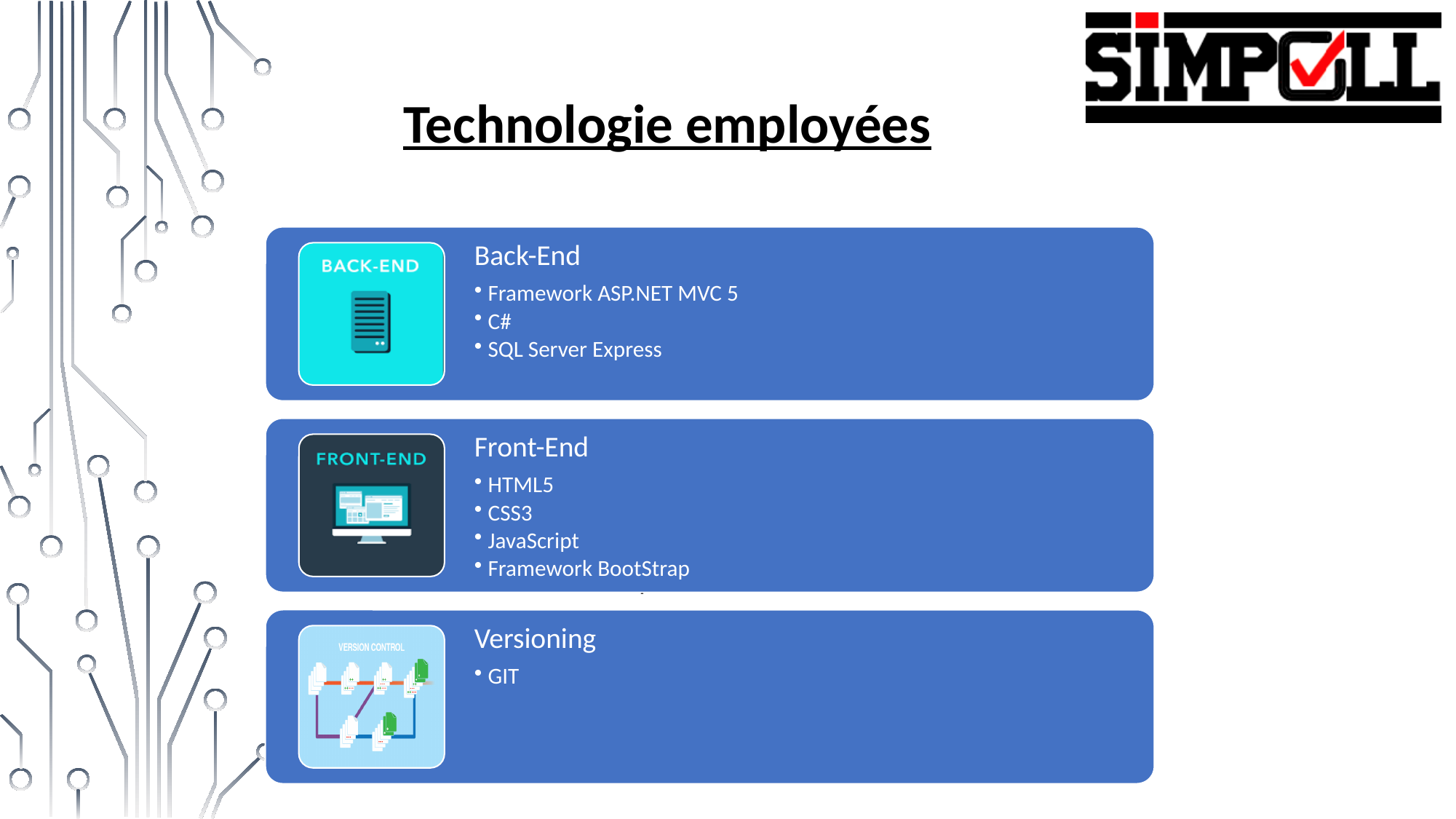

Technologie employées
Back-End

Front-End

Versionning

Framework ASP.NET MVC 5
C#
SQL Server Express
HTML 5
CSS 3
Bootstrap
Javascript

Git
Back-End
Framework ASP.NET MVC 5
C#
SQL Server Express
Front-End
HTML5
CSS3
JavaScript
Framework BootStrap
Versioning
GIT